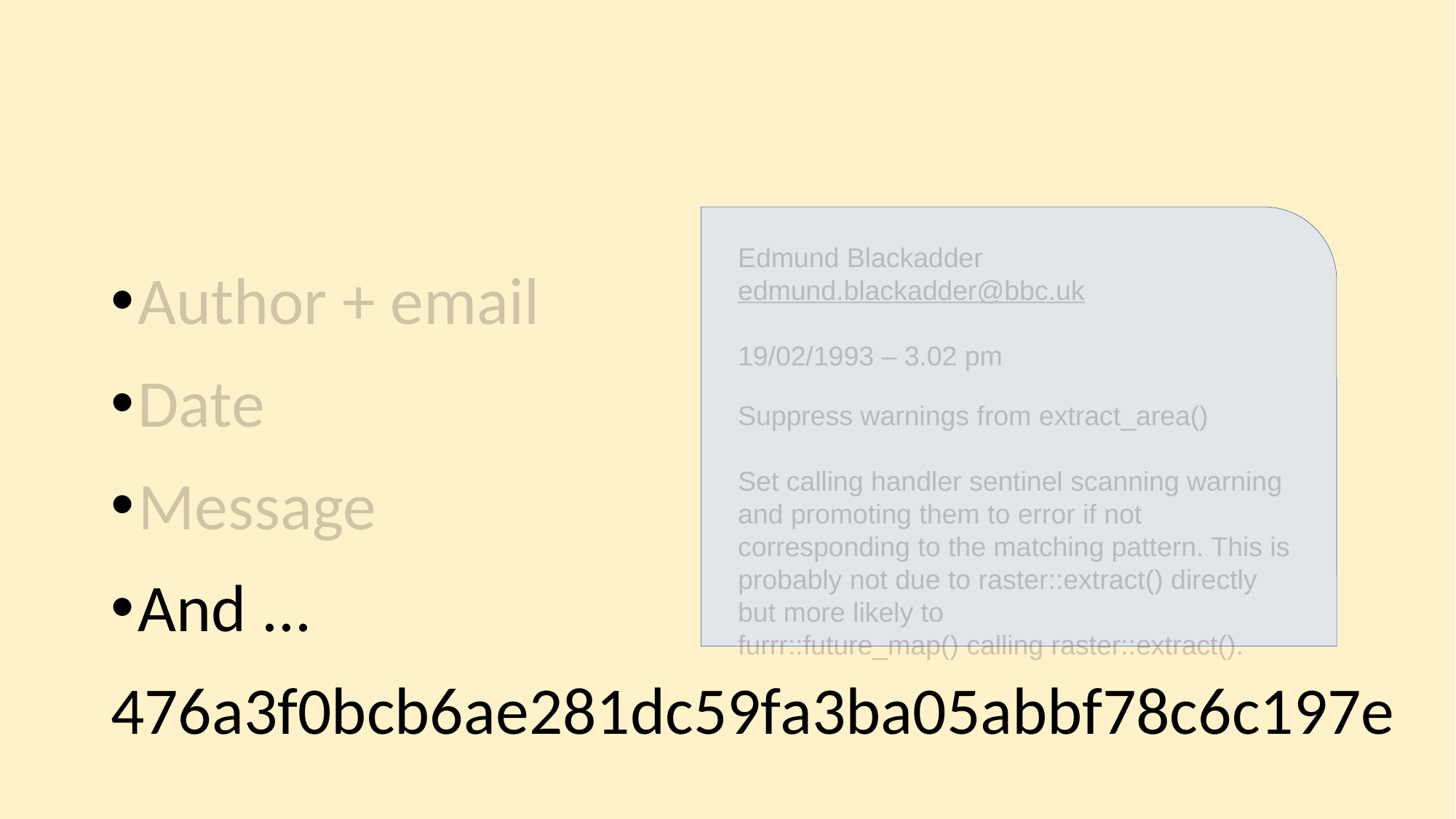

Edmund Blackadder
edmund.blackadder@bbc.uk

19/02/1993 – 3.02 pm
Author + email
Date
Message
And ...
476a3f0bcb6ae281dc59fa3ba05abbf78c6c197e

Suppress warnings from extract_area()

Set calling handler sentinel scanning warning and promoting them to error if not corresponding to the matching pattern. This is probably not due to raster::extract() directly but more likely to
furrr::future_map() calling raster::extract().